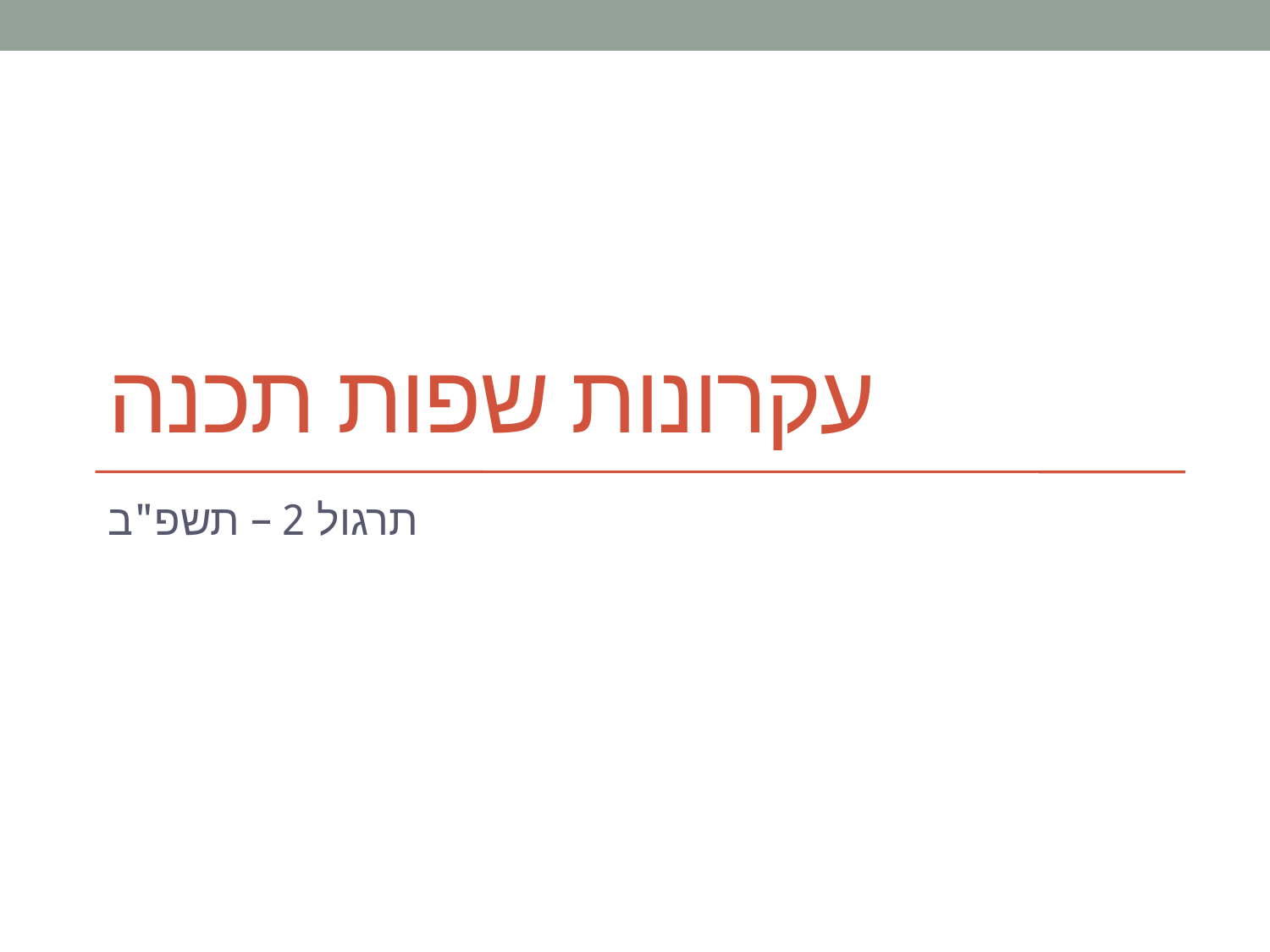

# עקרונות שפות תכנה
 תרגול 2 – תשפ"ב